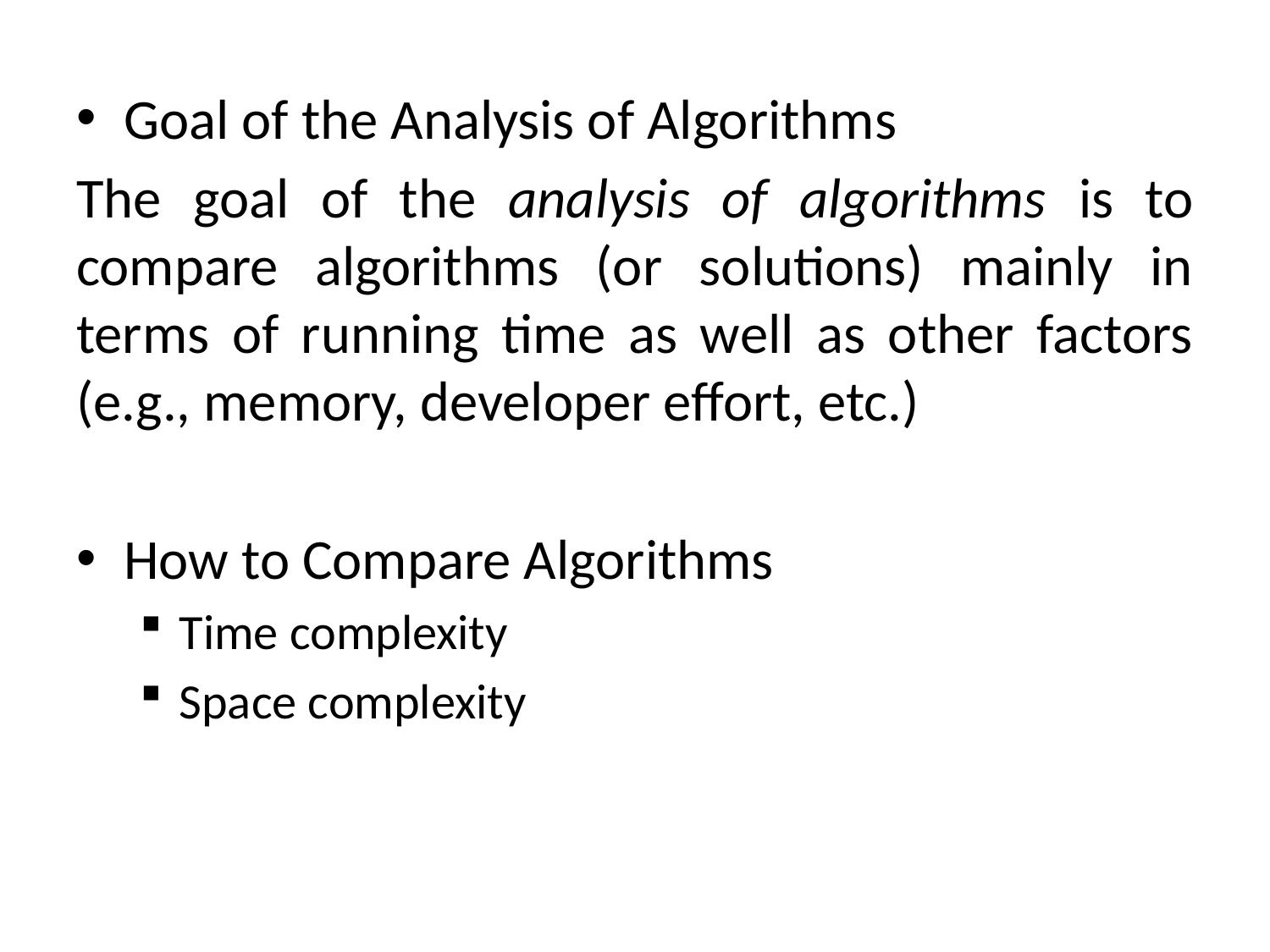

Goal of the Analysis of Algorithms
The goal of the analysis of algorithms is to compare algorithms (or solutions) mainly in terms of running time as well as other factors (e.g., memory, developer effort, etc.)

How to Compare Algorithms
Time complexity
Space complexity